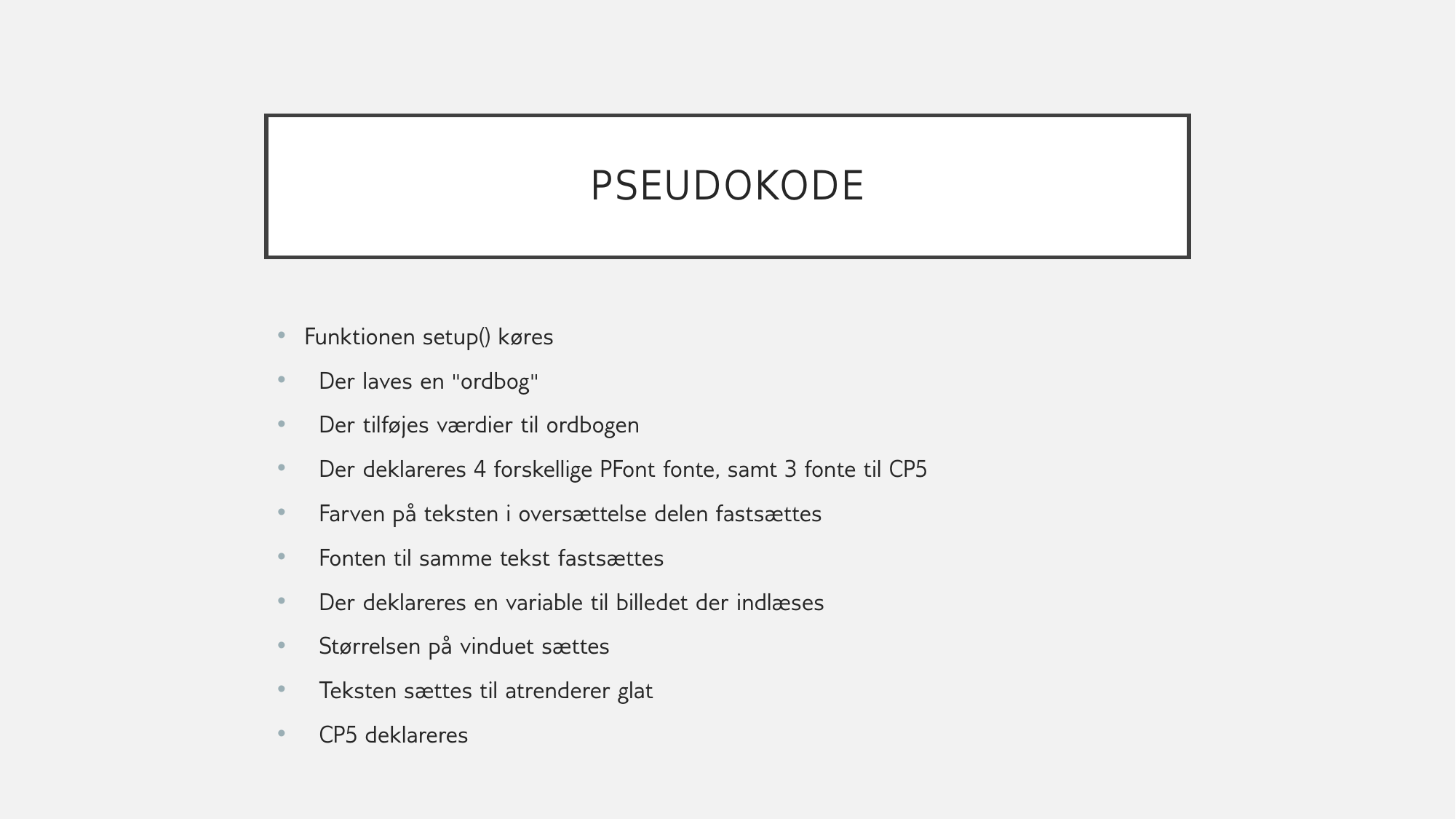

# Pseudokode
Funktionen setup() køres
  Der laves en "ordbog"
  Der tilføjes værdier til ordbogen
  Der deklareres 4 forskellige PFont fonte, samt 3 fonte til CP5
  Farven på teksten i oversættelse delen fastsættes
  Fonten til samme tekst fastsættes
  Der deklareres en variable til billedet der indlæses
  Størrelsen på vinduet sættes
  Teksten sættes til atrenderer glat
  CP5 deklareres